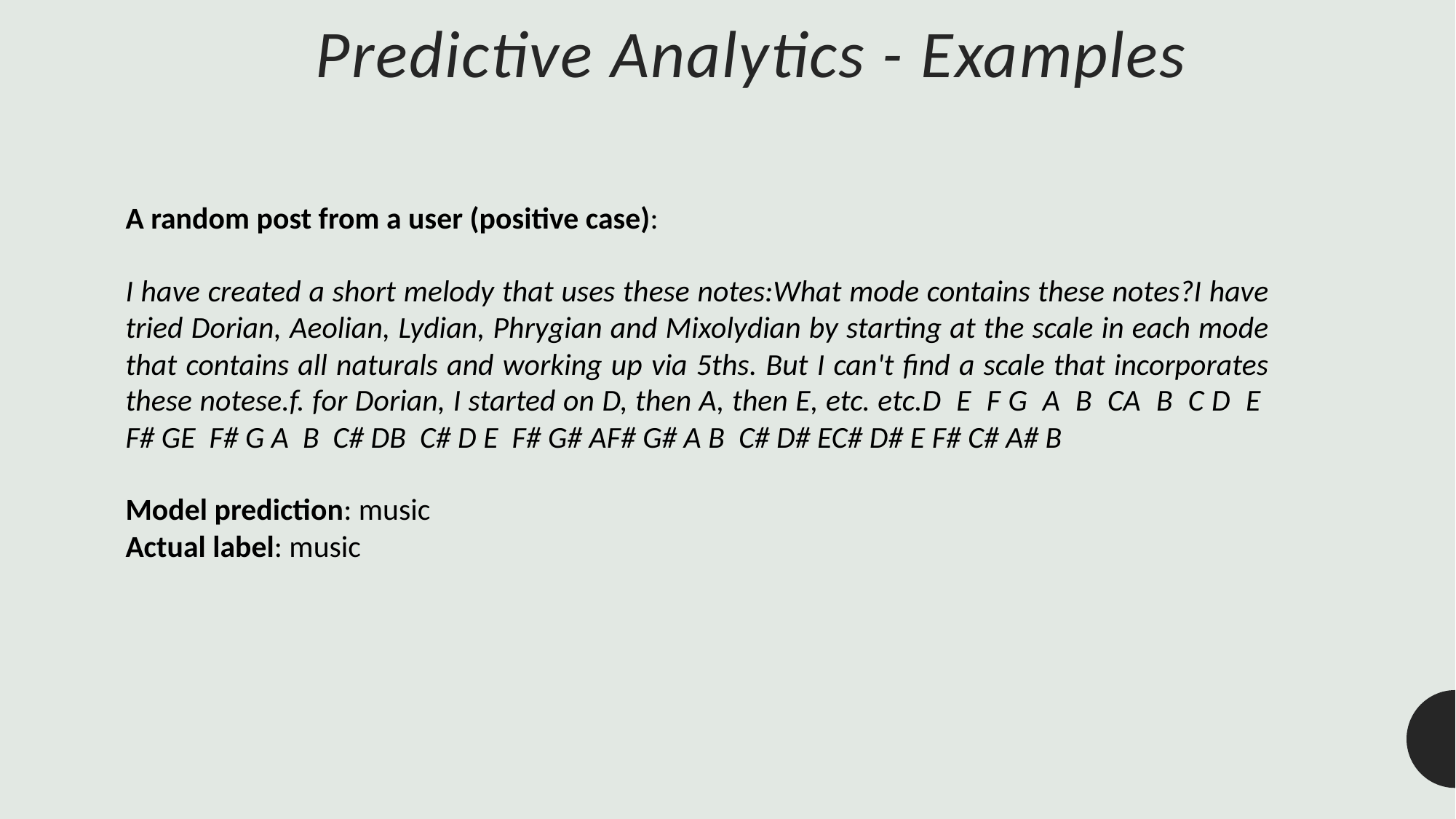

# Predictive Analytics - Examples

A random post from a user (positive case):

I have created a short melody that uses these notes:What mode contains these notes?I have tried Dorian, Aeolian, Lydian, Phrygian and Mixolydian by starting at the scale in each mode that contains all naturals and working up via 5ths. But I can't find a scale that incorporates these notese.f. for Dorian, I started on D, then A, then E, etc. etc.D  E  F G  A  B  CA  B  C D  E  F# GE  F# G A  B  C# DB  C# D E  F# G# AF# G# A B  C# D# EC# D# E F# C# A# B

Model prediction: music
Actual label: music